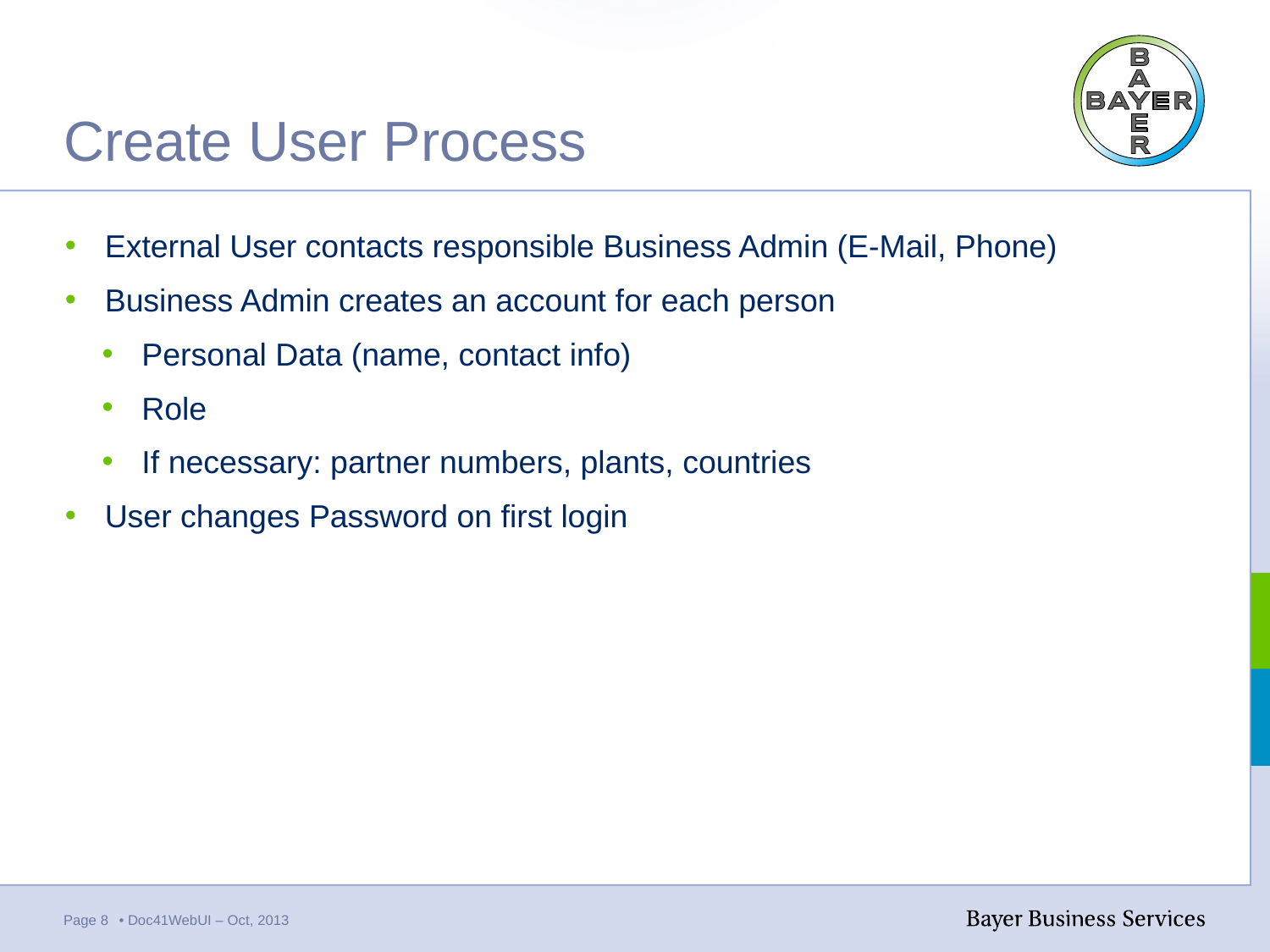

# Create User Process
External User contacts responsible Business Admin (E-Mail, Phone)
Business Admin creates an account for each person
Personal Data (name, contact info)
Role
If necessary: partner numbers, plants, countries
User changes Password on first login
Page 8
• Doc41WebUI – Oct, 2013